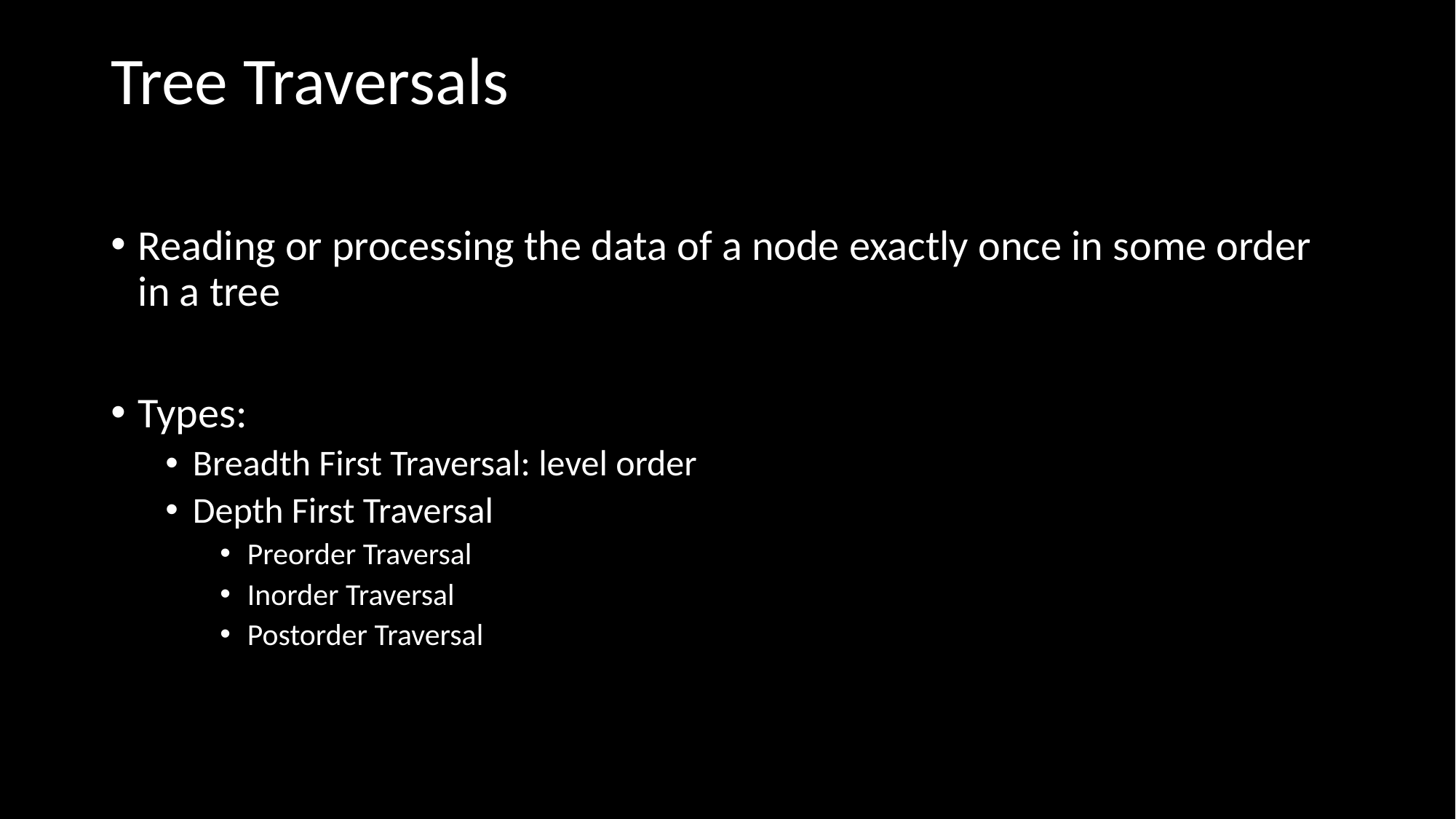

# Tree Traversals
Reading or processing the data of a node exactly once in some order in a tree

Types:
Breadth First Traversal: level order
Depth First Traversal
Preorder Traversal
Inorder Traversal
Postorder Traversal